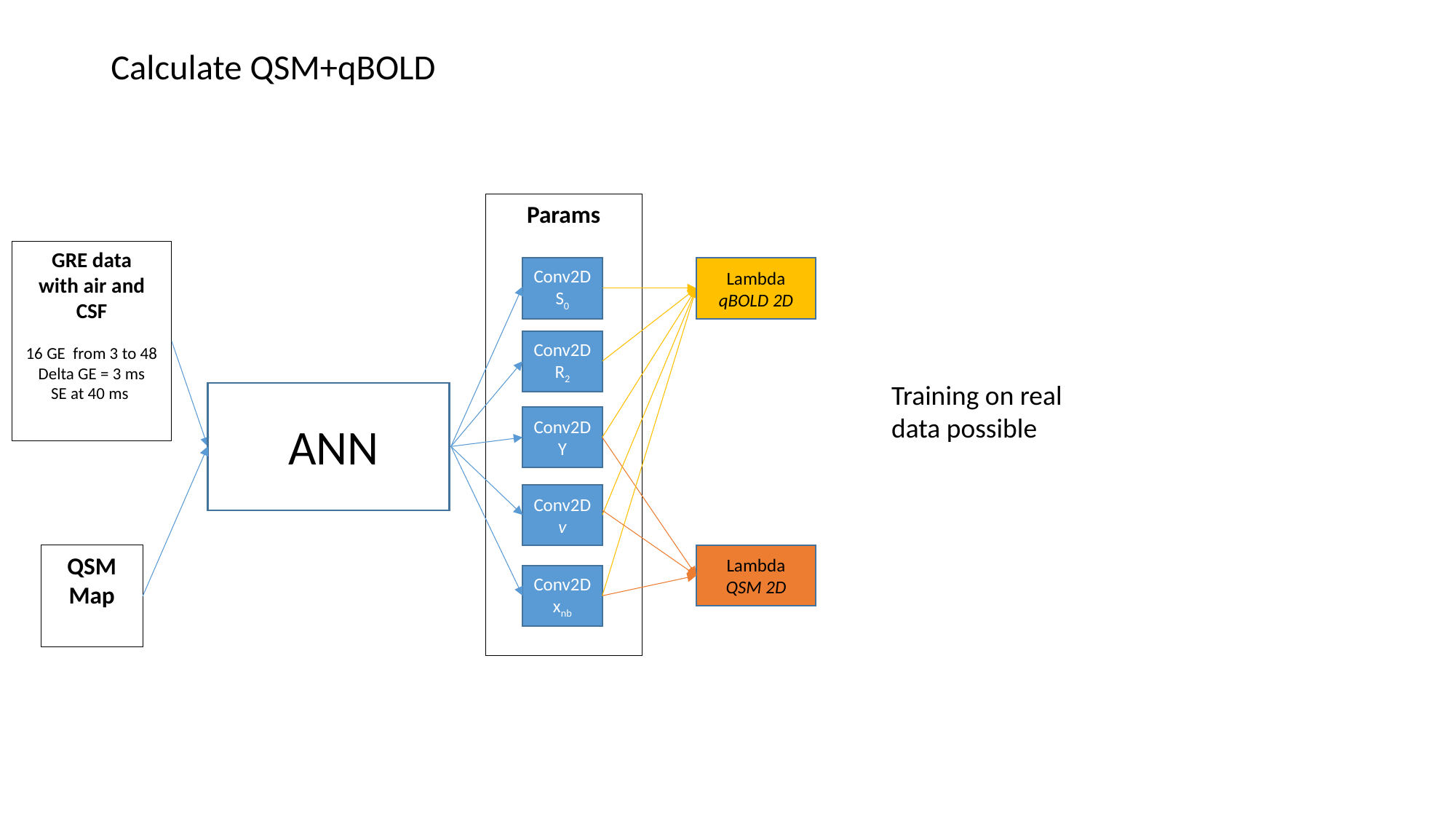

# Calculate QSM+qBOLD
Params

GRE data
with air and CSF

16 GE  from 3 to 48
Delta GE = 3 ms
SE at 40 ms

Conv2D
S0
Lambda
qBOLD 2D
Conv2D
R2
Training on real data possible

Conv2D
Y
ANN
Conv2D
v
QSM Map

Lambda
QSM 2D
Conv2D
xnb